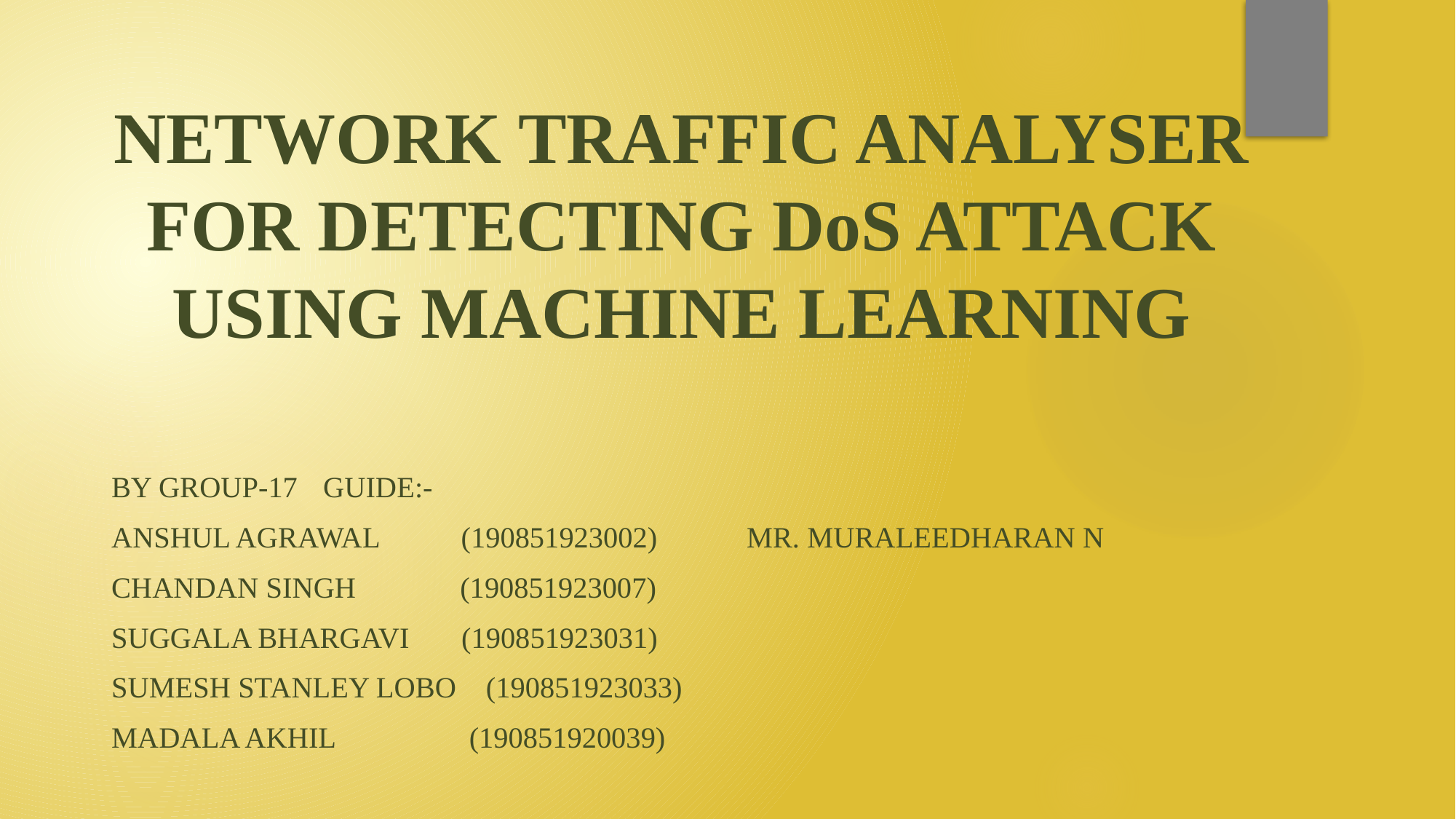

# NETWORK TRAFFIC ANALYSER FOR DETECTING DoS ATTACK USING MACHINE LEARNING
By Group-17																Guide:-
Anshul Agrawal           (190851923002)						Mr. Muraleedharan N
Chandan singh              (190851923007)
Suggala Bhargavi       (190851923031)
Sumesh Stanley Lobo    (190851923033)
Madala Akhil                  (190851920039)